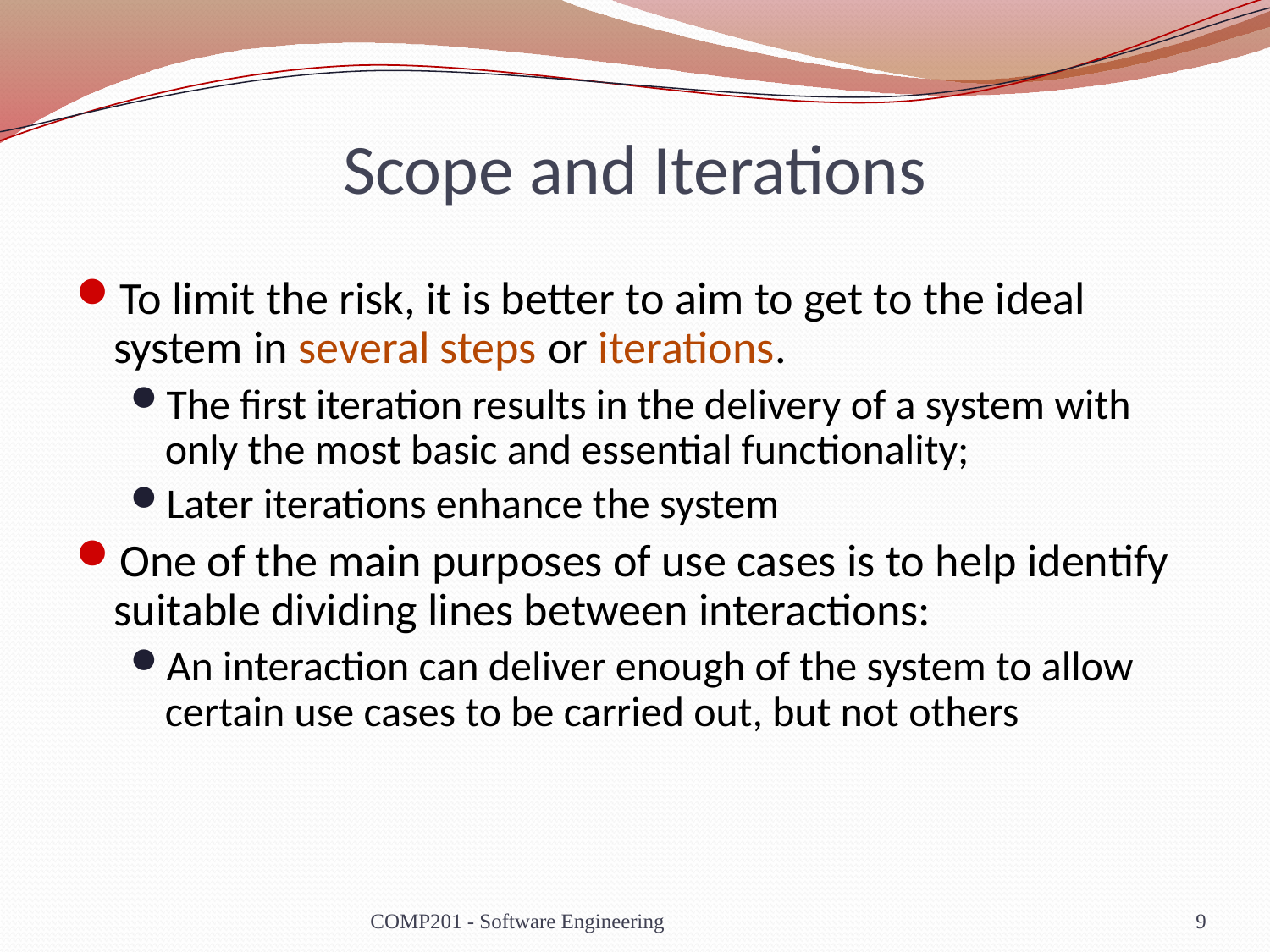

# Scope and Iterations
To limit the risk, it is better to aim to get to the ideal system in several steps or iterations.
The first iteration results in the delivery of a system with only the most basic and essential functionality;
Later iterations enhance the system
One of the main purposes of use cases is to help identify suitable dividing lines between interactions:
An interaction can deliver enough of the system to allow certain use cases to be carried out, but not others
COMP201 - Software Engineering
9